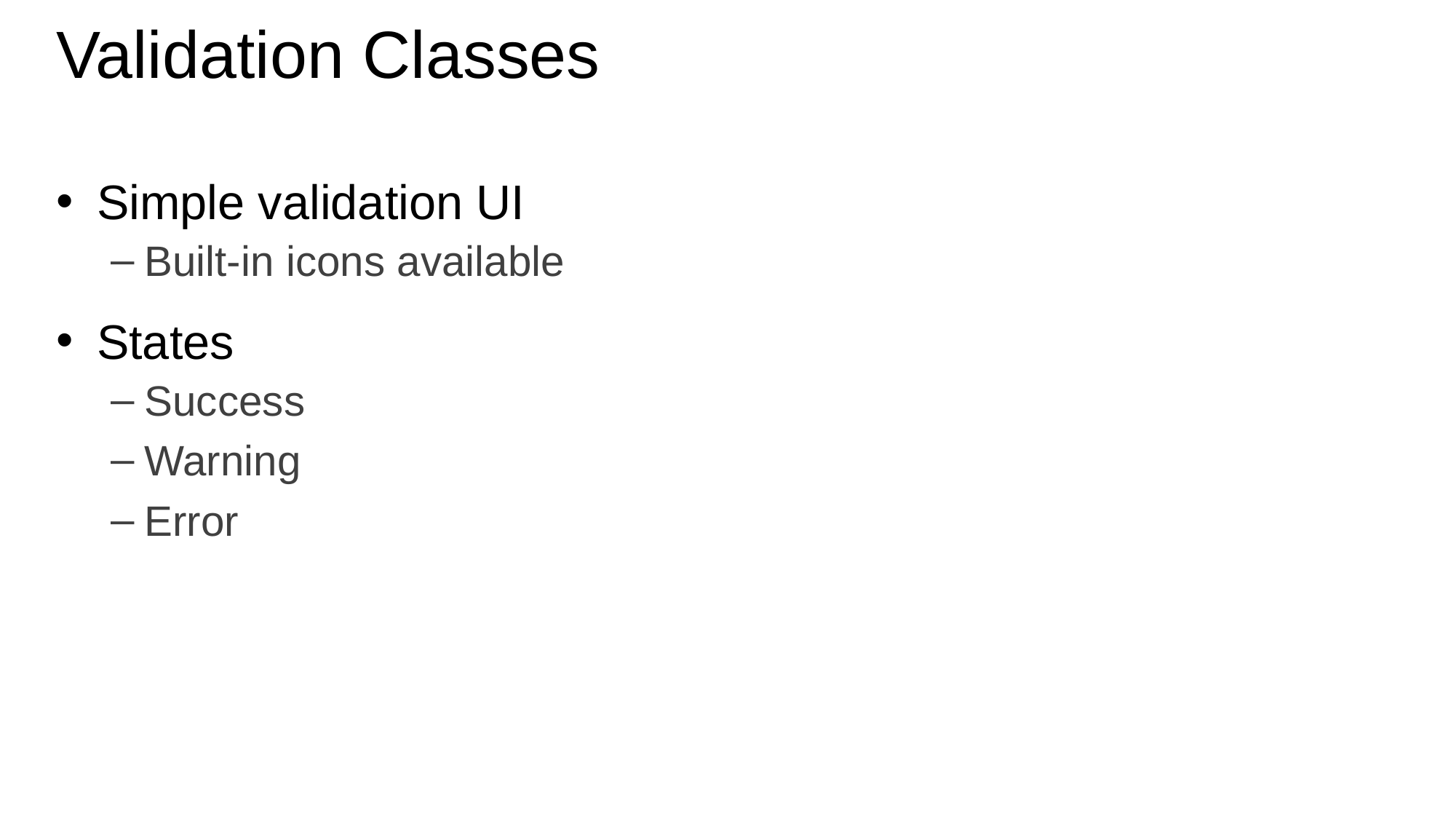

# Validation Classes
Simple validation UI
Built-in icons available
States
Success
Warning
Error